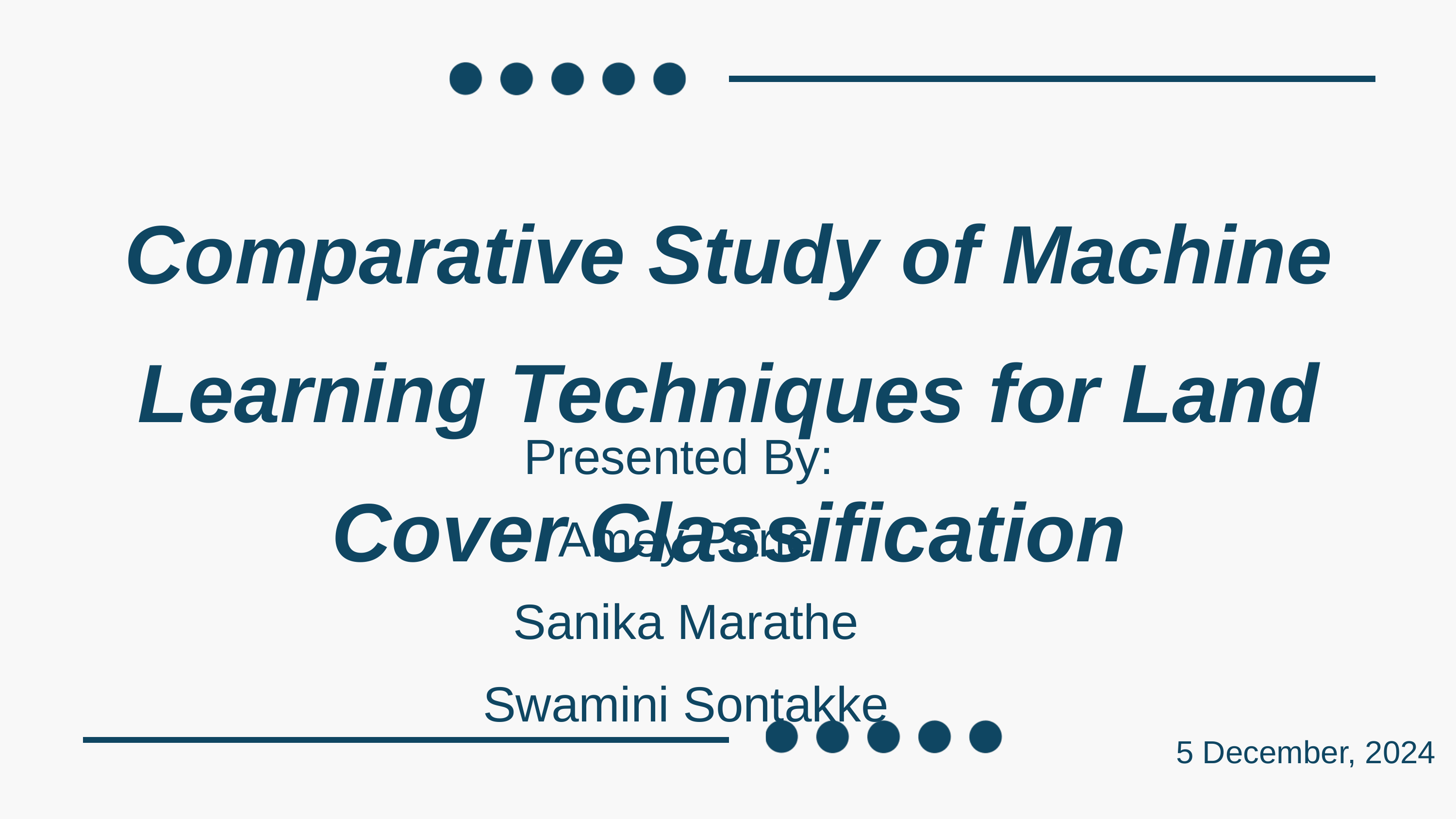

Comparative Study of Machine Learning Techniques for Land Cover Classification
Presented By:
Amey Parle
Sanika Marathe
Swamini Sontakke
5 December, 2024